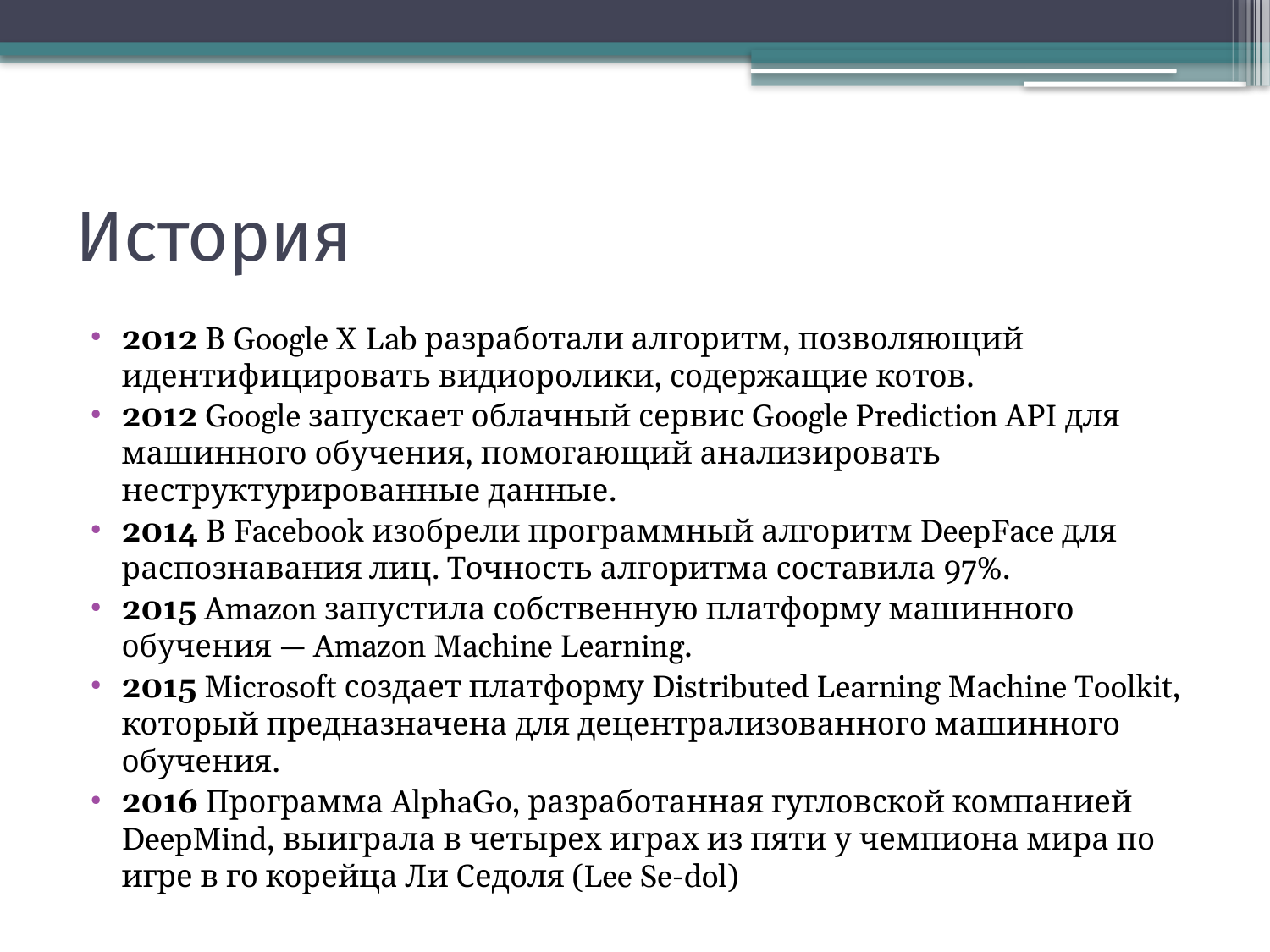

# История
2012 В Google X Lab разработали алгоритм, позволяющий идентифицировать видиоролики, содержащие котов.
2012 Google запускает облачный сервис Google Prediction API для машинного обучения, помогающий анализировать неструктурированные данные.
2014 В Facebook изобрели программный алгоритм DeepFace для распознавания лиц. Точность алгоритма составила 97%.
2015 Amazon запустила собственную платформу машинного обучения — Amazon Machine Learning.
2015 Microsoft создает платформу Distributed Learning Machine Toolkit, который предназначена для децентрализованного машинного обучения.
2016 Программа AlphaGo, разработанная гугловской компанией DeepMind, выиграла в четырех играх из пяти у чемпиона мира по игре в го корейца Ли Седоля (Lee Se-dol)